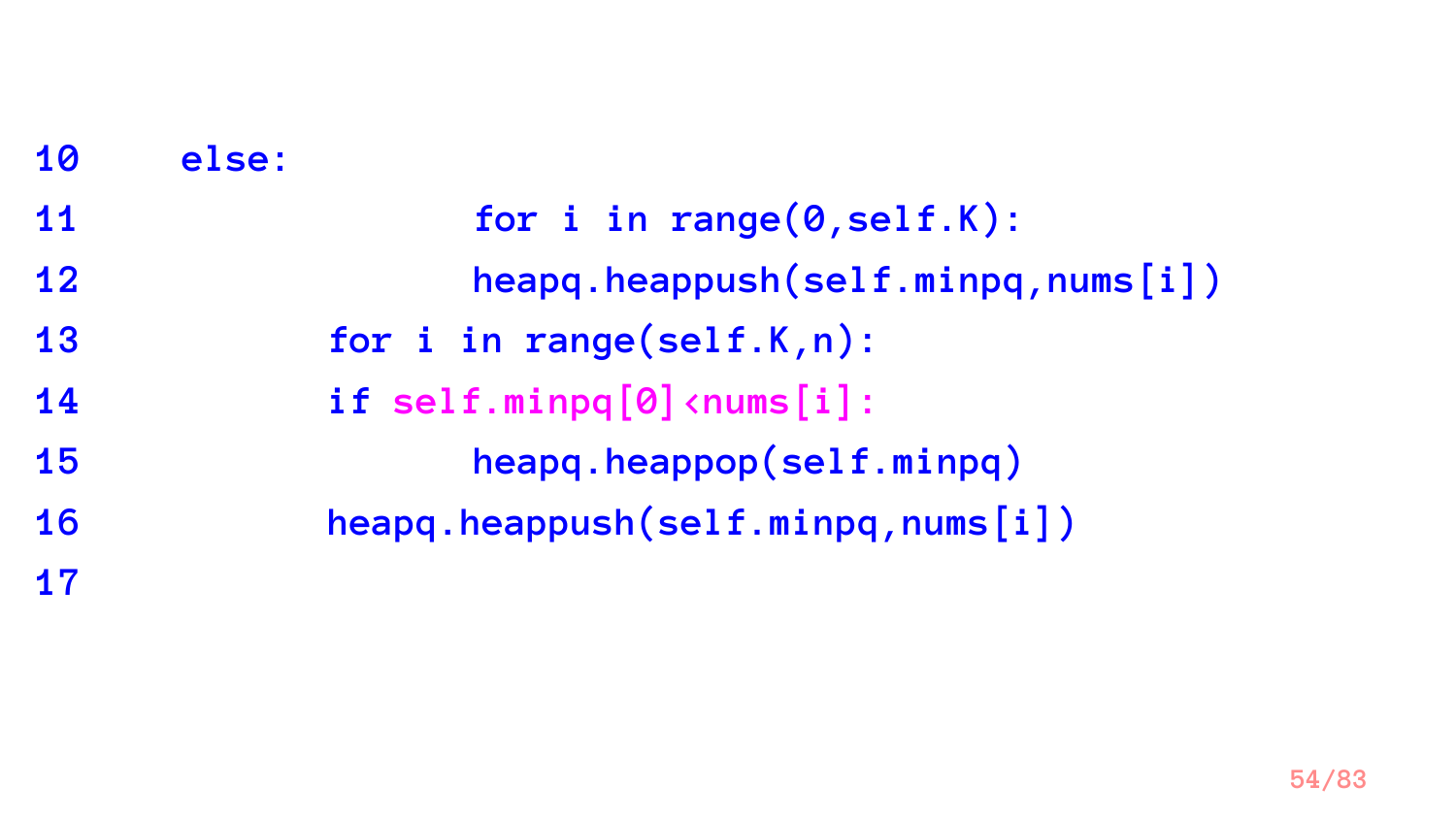

10    	else:
11     		for i in range(0,self.K):
12       		heapq.heappush(self.minpq,nums[i])
13      	for i in range(self.K,n):
14         	if self.minpq[0]<nums[i]:
15          		heapq.heappop(self.minpq)
16           	heapq.heappush(self.minpq,nums[i])
17
54/83